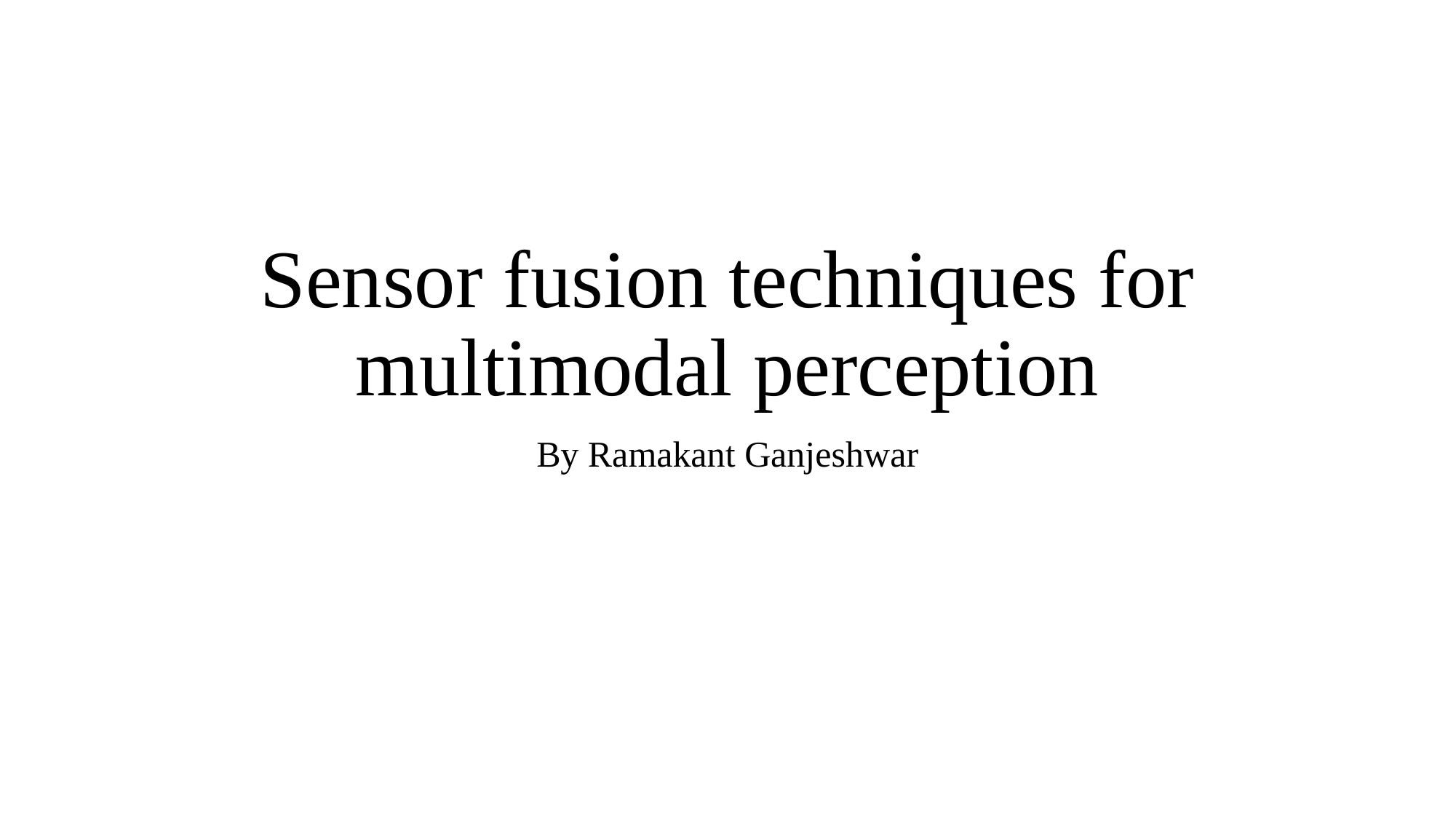

# Sensor fusion techniques for multimodal perception
By Ramakant Ganjeshwar